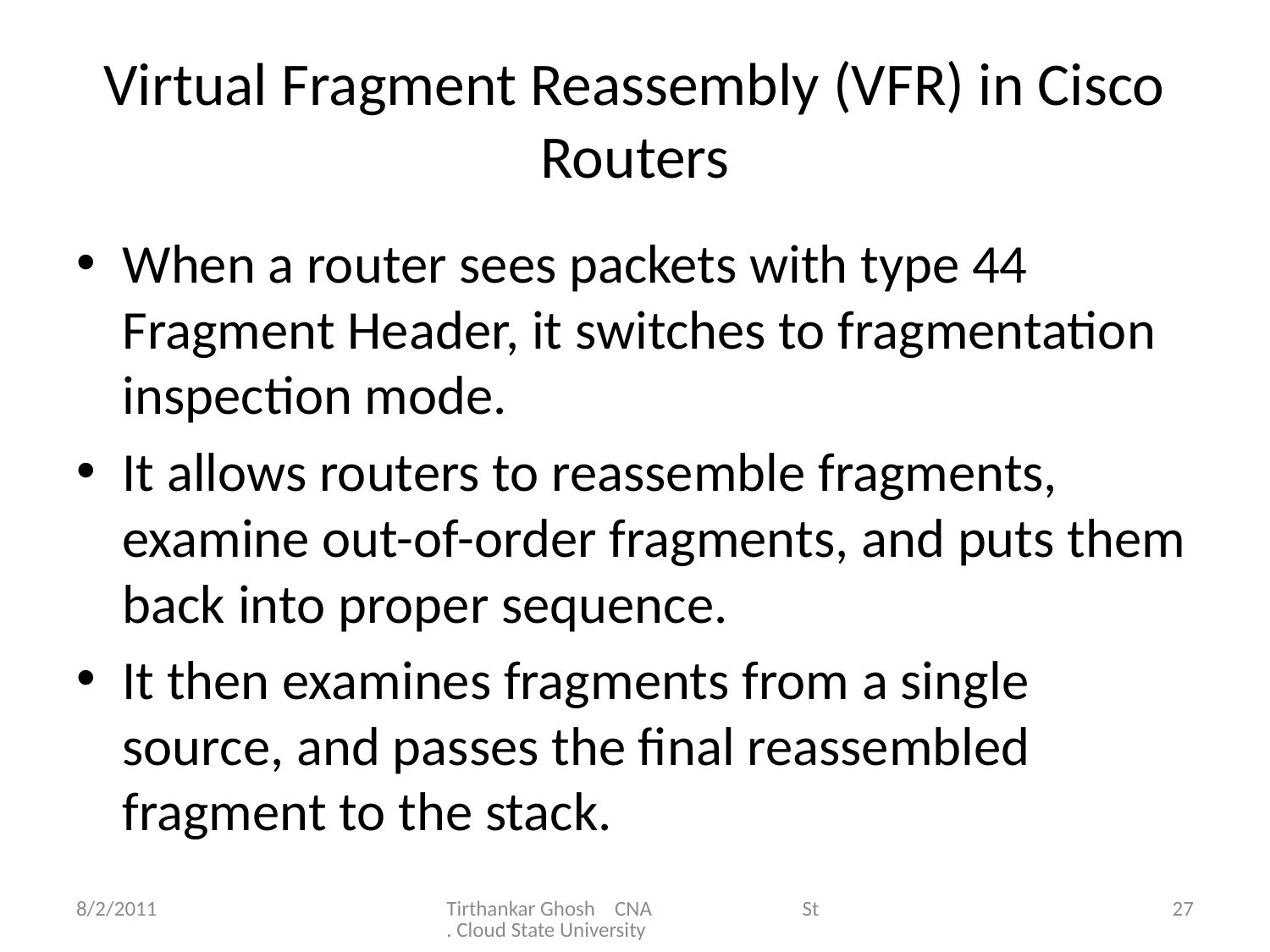

# Virtual Fragment Reassembly (VFR) in Cisco Routers
When a router sees packets with type 44 Fragment Header, it switches to fragmentation inspection mode.
It allows routers to reassemble fragments, examine out-of-order fragments, and puts them back into proper sequence.
It then examines fragments from a single source, and passes the final reassembled fragment to the stack.
8/2/2011
Tirthankar Ghosh    CNA                               St. Cloud State University
27